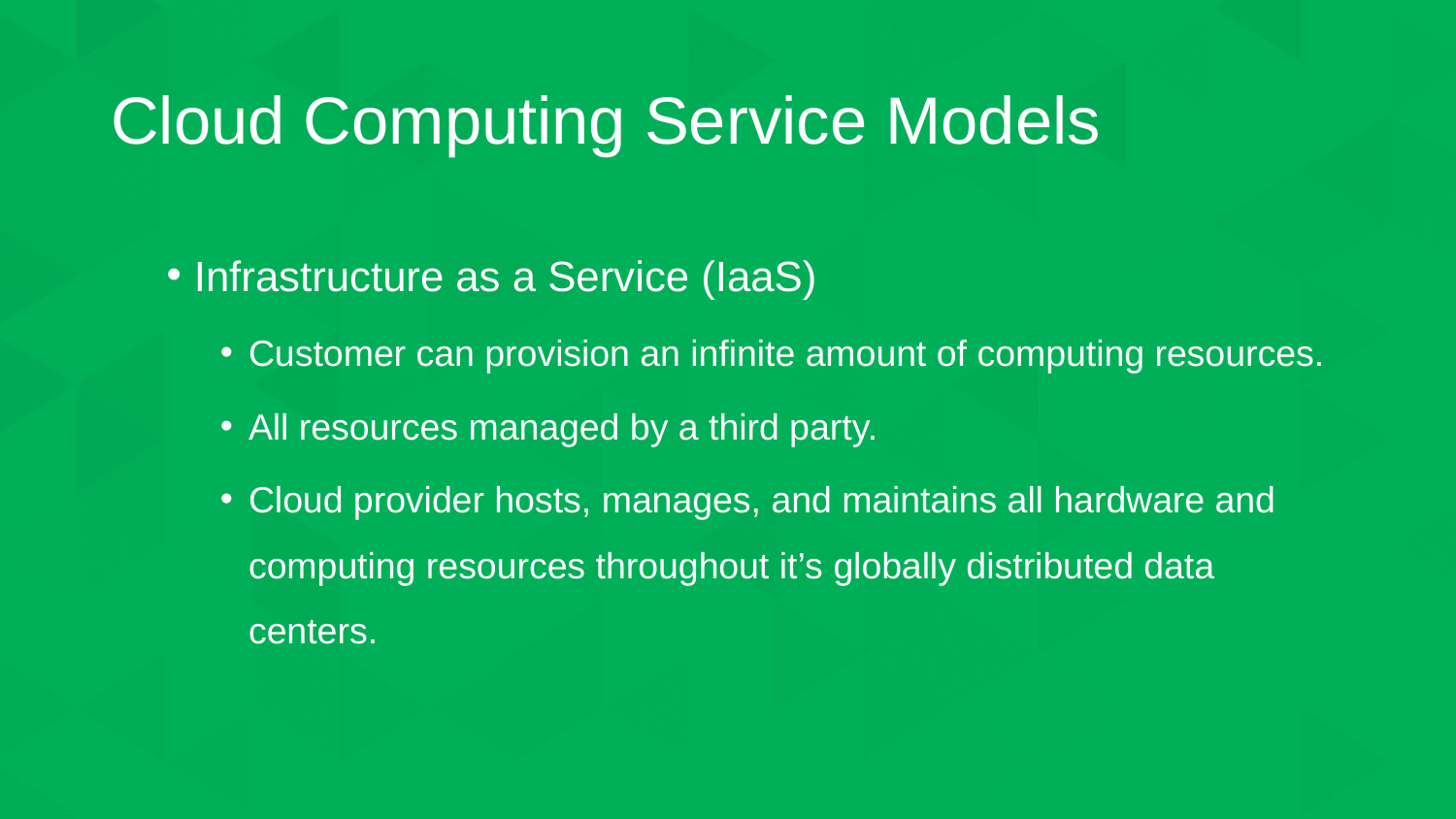

# Cloud Computing Service Models
Infrastructure as a Service (IaaS)
Customer can provision an infinite amount of computing resources.
All resources managed by a third party.
Cloud provider hosts, manages, and maintains all hardware and computing resources throughout it’s globally distributed data centers.